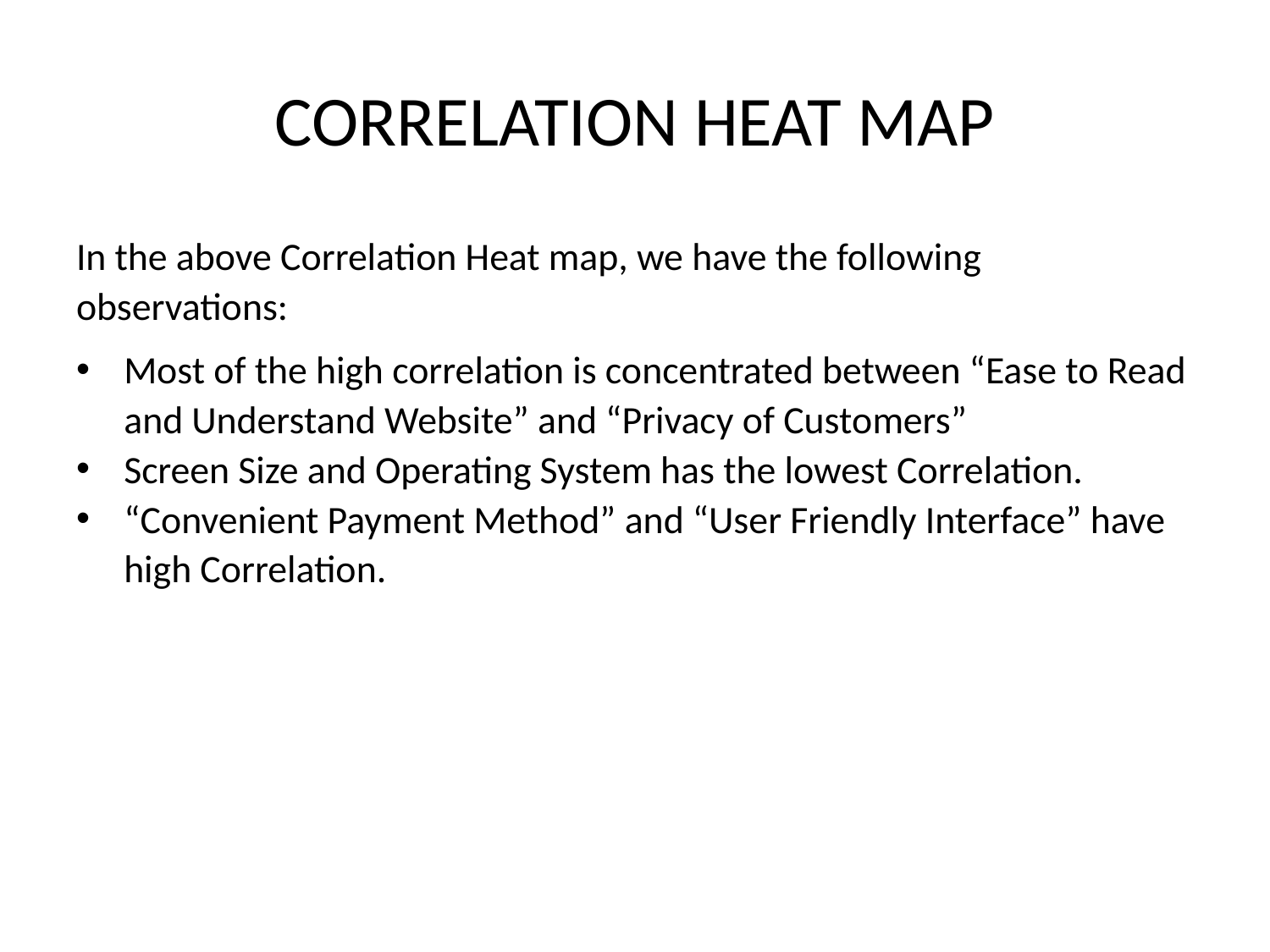

# CORRELATION HEAT MAP
In the above Correlation Heat map, we have the following observations:
Most of the high correlation is concentrated between “Ease to Read and Understand Website” and “Privacy of Customers”
Screen Size and Operating System has the lowest Correlation.
“Convenient Payment Method” and “User Friendly Interface” have high Correlation.